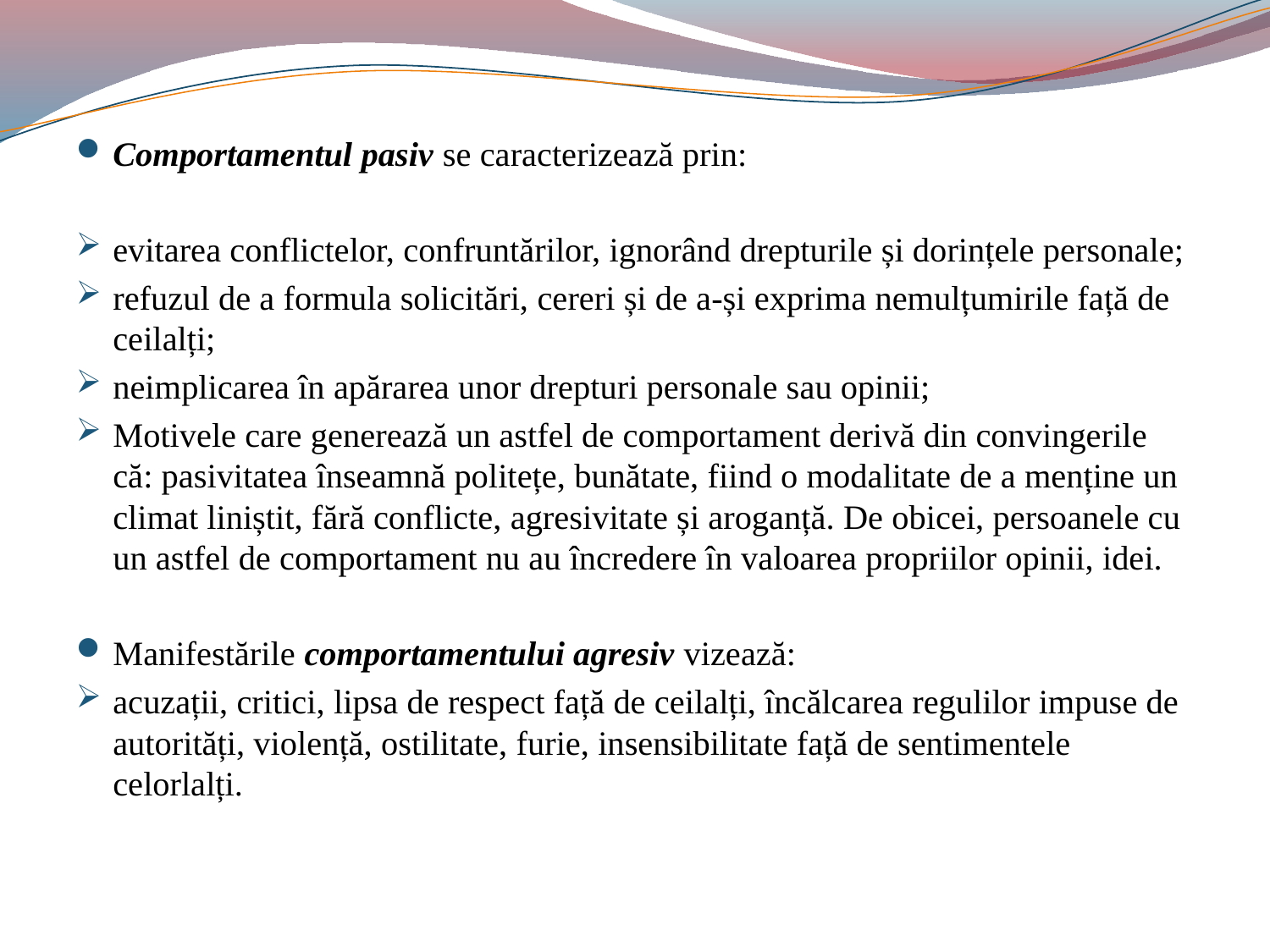

#
Comportamentul pasiv se caracterizează prin:

evitarea conflictelor, confruntărilor, ignorând drepturile și dorințele personale;
refuzul de a formula solicitări, cereri și de a-și exprima nemulțumirile față de ceilalți;
neimplicarea în apărarea unor drepturi personale sau opinii;
Motivele care generează un astfel de comportament derivă din convingerile că: pasivitatea înseamnă politețe, bunătate, fiind o modalitate de a menține un climat liniștit, fără conflicte, agresivitate și aroganță. De obicei, persoanele cu un astfel de comportament nu au încredere în valoarea propriilor opinii, idei.

Manifestările comportamentului agresiv vizează:
acuzații, critici, lipsa de respect față de ceilalți, încălcarea regulilor impuse de autorități, violență, ostilitate, furie, insensibilitate față de sentimentele celorlalți.